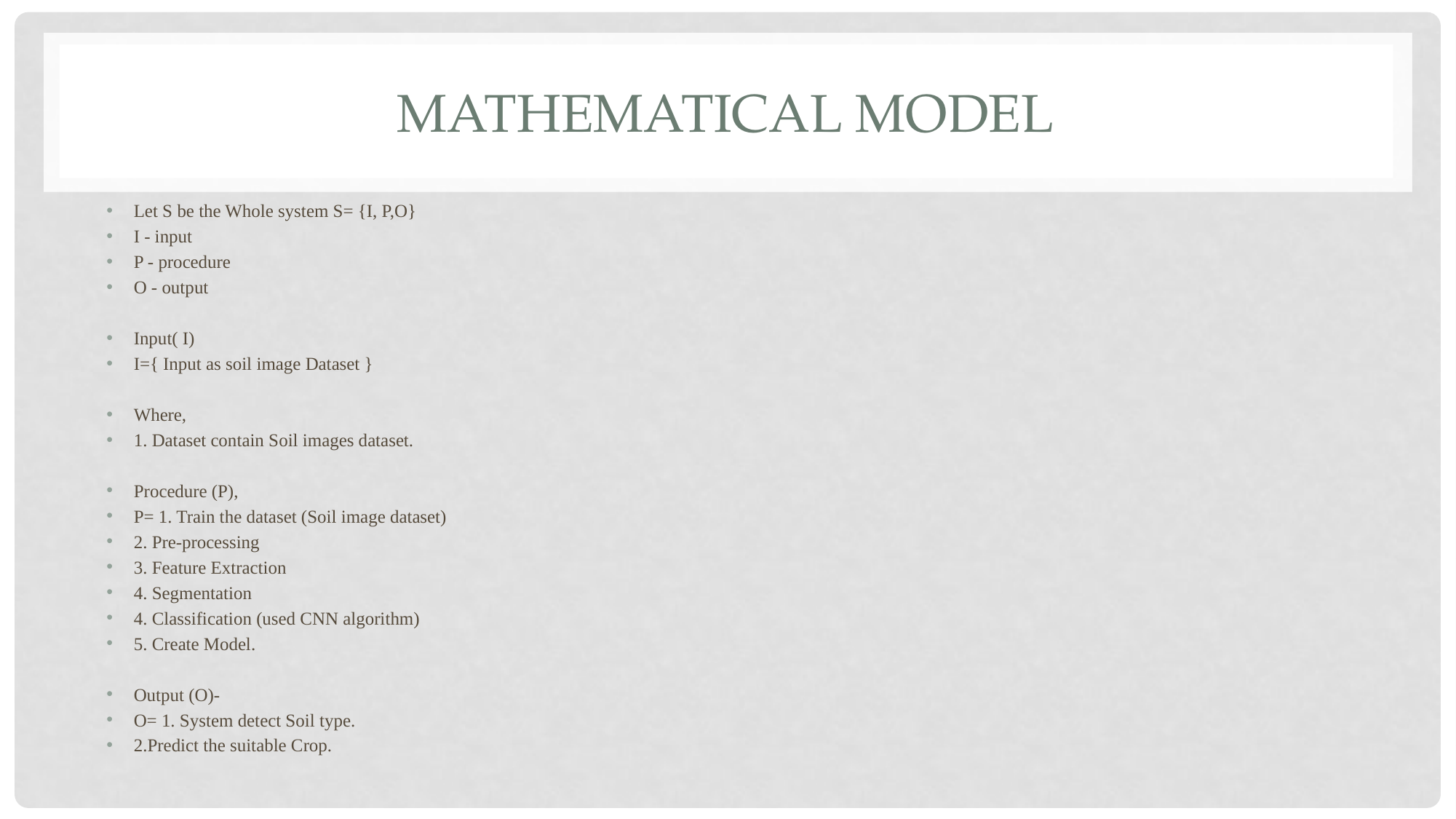

# Mathematical Model
Let S be the Whole system S= {I, P,O}
I - input
P - procedure
O - output

Input( I)
I={ Input as soil image Dataset }

Where,
1. Dataset contain Soil images dataset.

Procedure (P),
P= 1. Train the dataset (Soil image dataset)
2. Pre-processing
3. Feature Extraction
4. Segmentation
4. Classification (used CNN algorithm)
5. Create Model.

Output (O)-
O= 1. System detect Soil type.
2.Predict the suitable Crop.